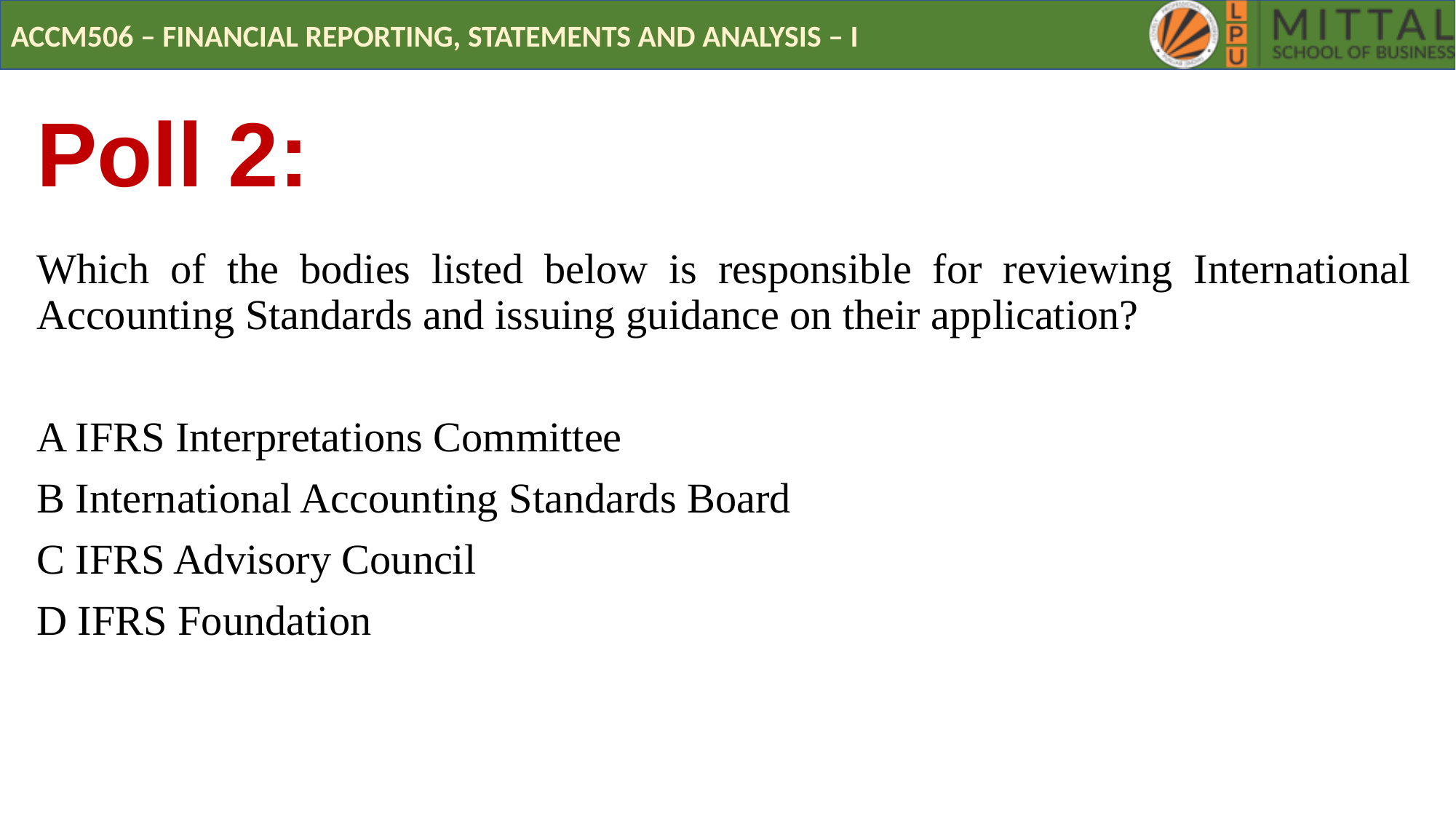

# Poll 2:
Which of the bodies listed below is responsible for reviewing International Accounting Standards and issuing guidance on their application?

A IFRS Interpretations Committee
B International Accounting Standards Board
C IFRS Advisory Council
D IFRS Foundation